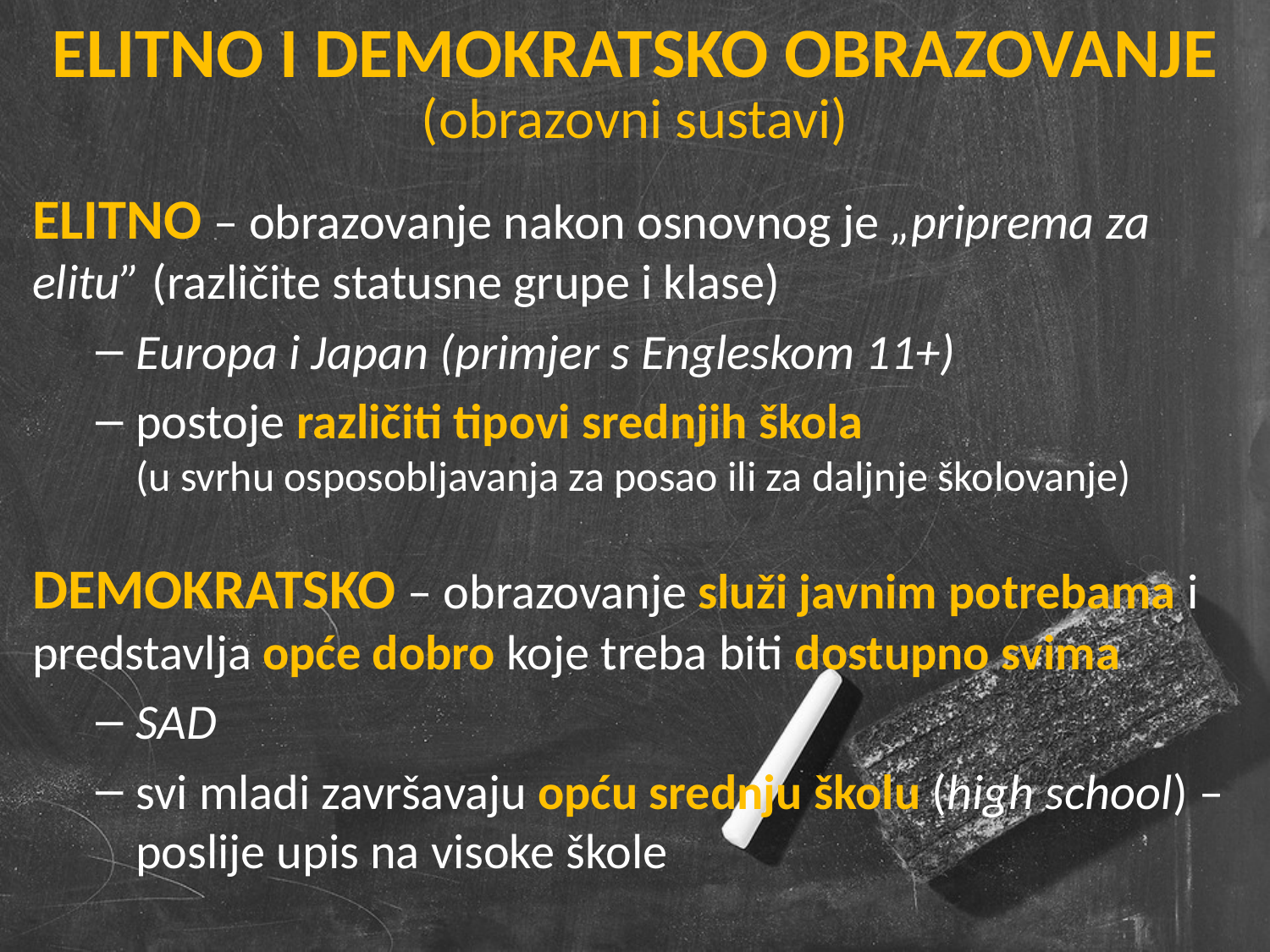

ELITNO I DEMOKRATSKO OBRAZOVANJE (obrazovni sustavi)
ELITNO – obrazovanje nakon osnovnog je „priprema za elitu” (različite statusne grupe i klase)
Europa i Japan (primjer s Engleskom 11+)
postoje različiti tipovi srednjih škola
(u svrhu osposobljavanja za posao ili za daljnje školovanje)
DEMOKRATSKO – obrazovanje služi javnim potrebama i predstavlja opće dobro koje treba biti dostupno svima
SAD
svi mladi završavaju opću srednju školu (high school) – poslije upis na visoke škole